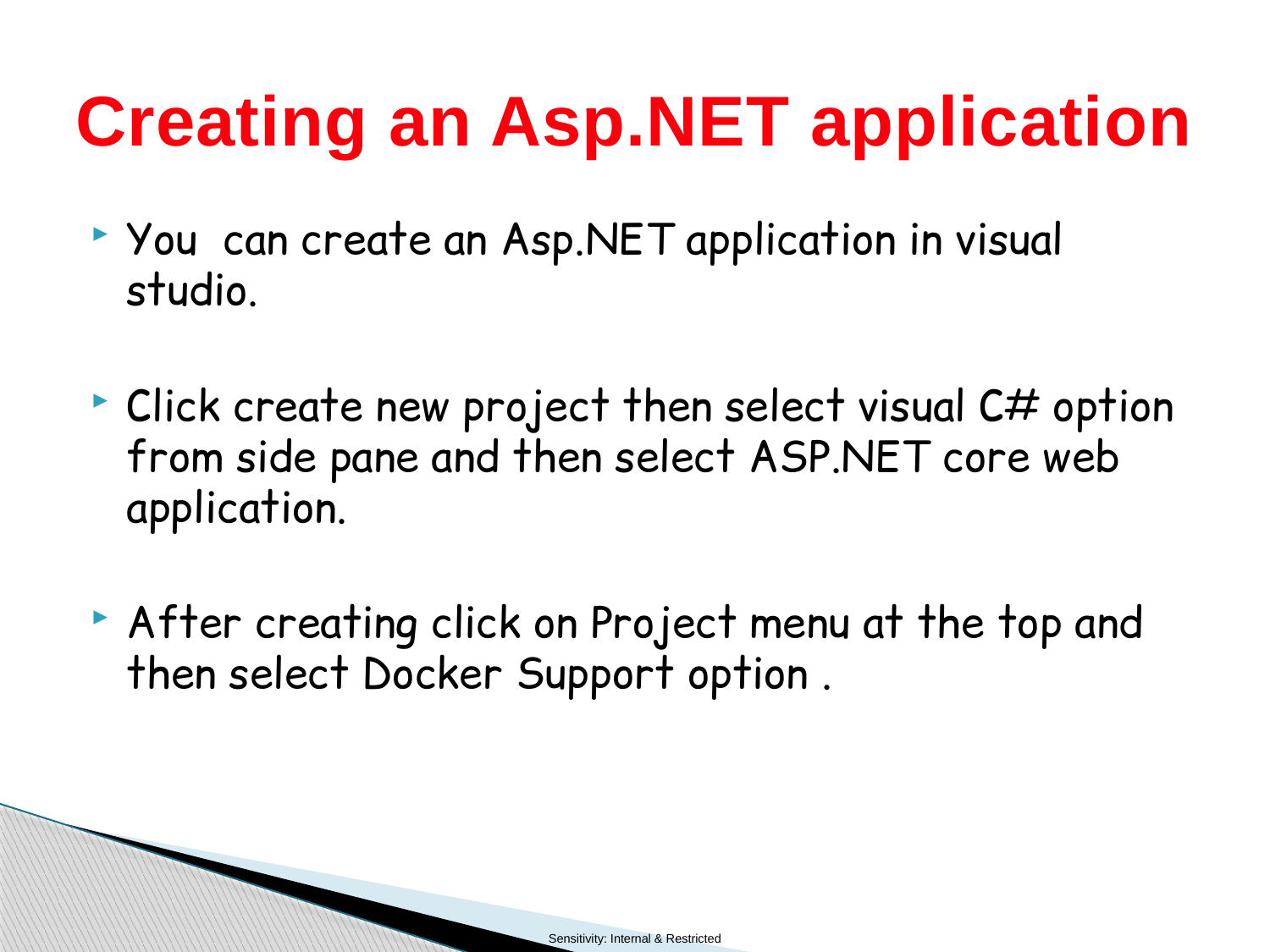

# Creating an Asp.NET application
You  can create an Asp.NET application in visual studio.

Click create new project then select visual C# option from side pane and then select ASP.NET core web application.

After creating click on Project menu at the top and then select Docker Support option .